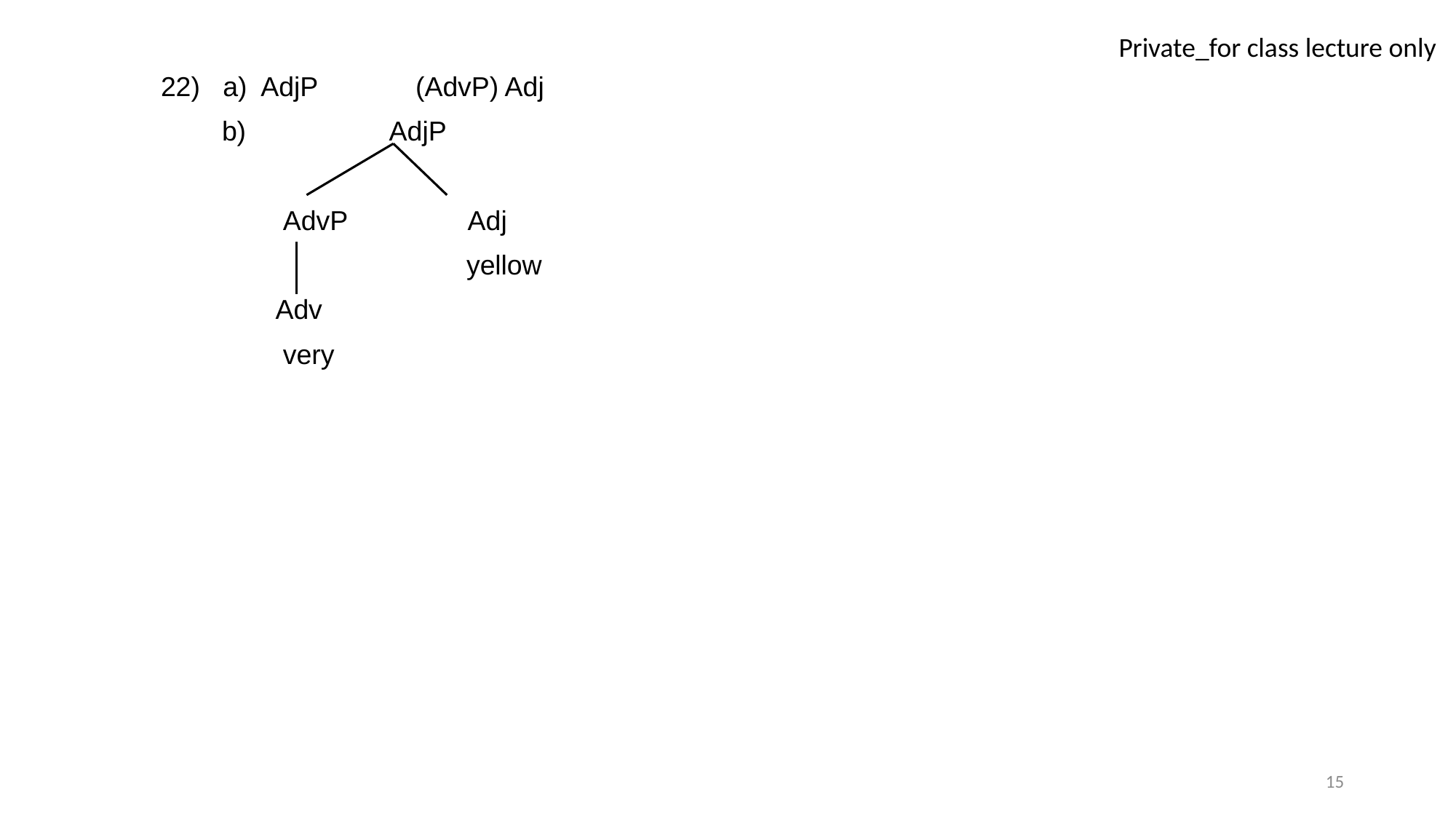

22)   a)  AdjP            (AdvP) Adj
             b)                   AdjP

                     AdvP                Adj
                                             yellow
                    Adv
                     very

15